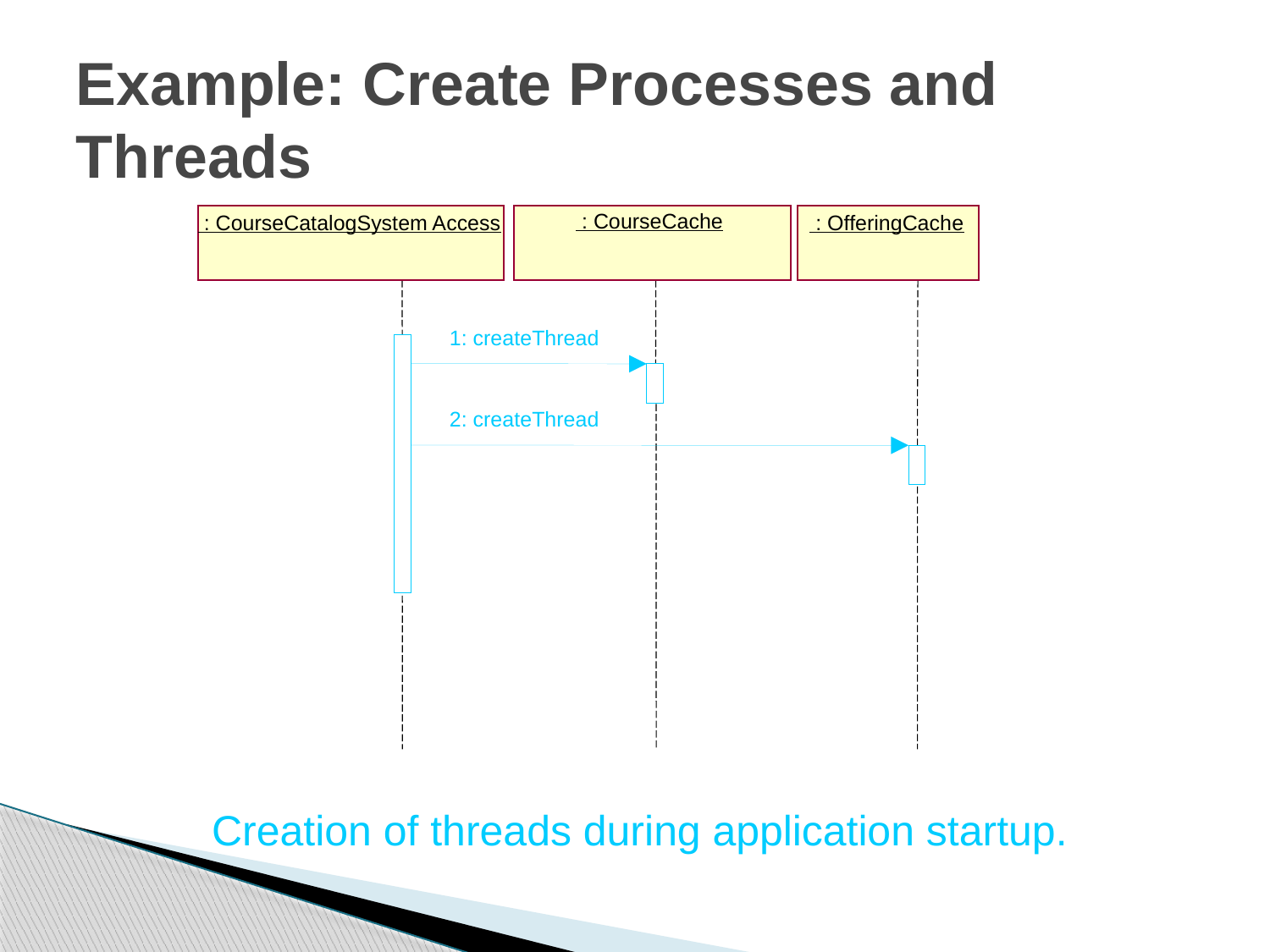

# Example: Create Processes and Threads

 : CourseCache
 : CourseCatalogSystem Access
 : OfferingCache

1: createThread

2: createThread

Creation of threads during application startup.